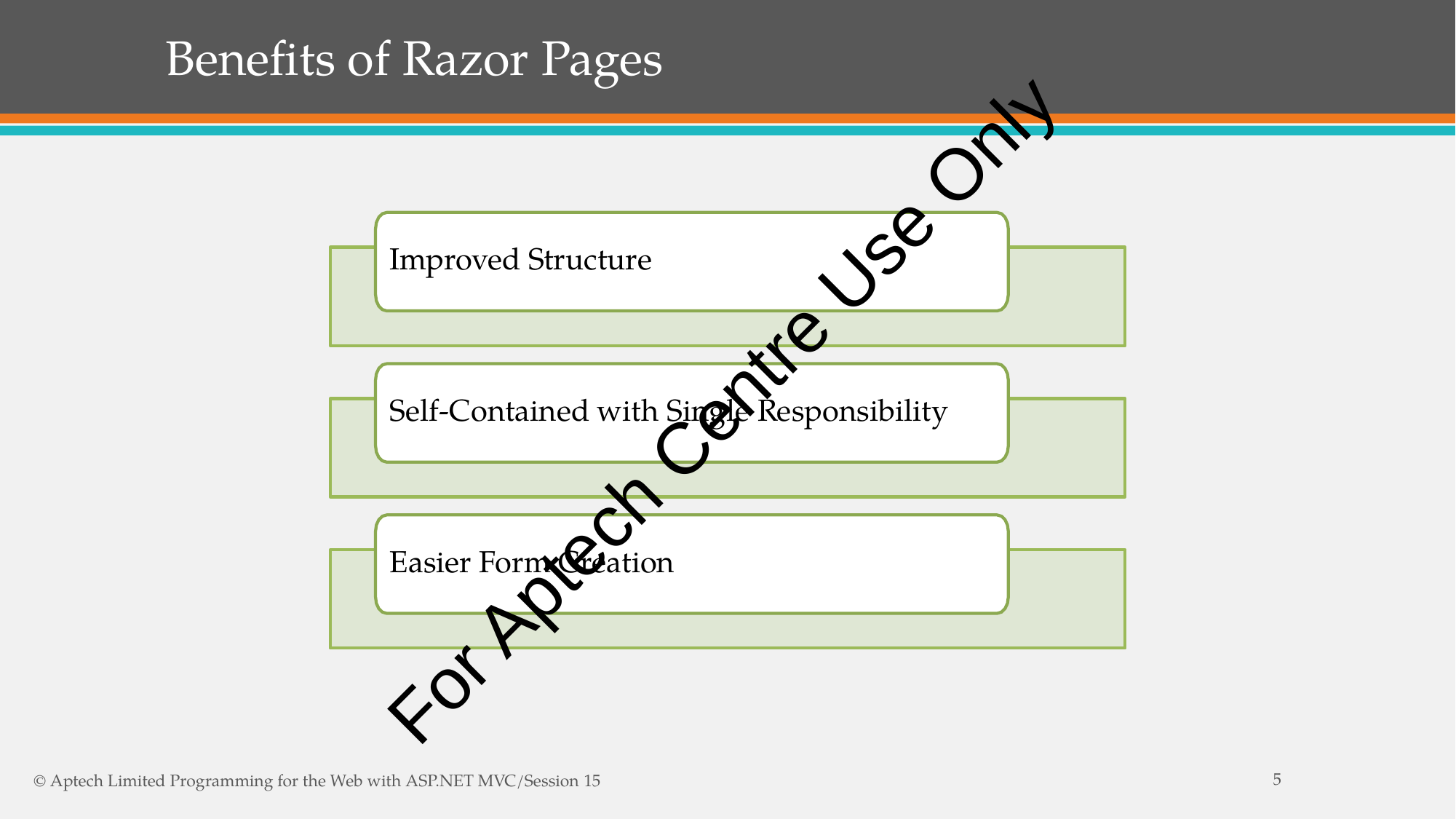

# Benefits of Razor Pages

Improved Structure

For Aptech Centre Use Only
Self-Contained with Single Responsibility

Easier Form Creation

5
© Aptech Limited Programming for the Web with ASP.NET MVC/Session 15